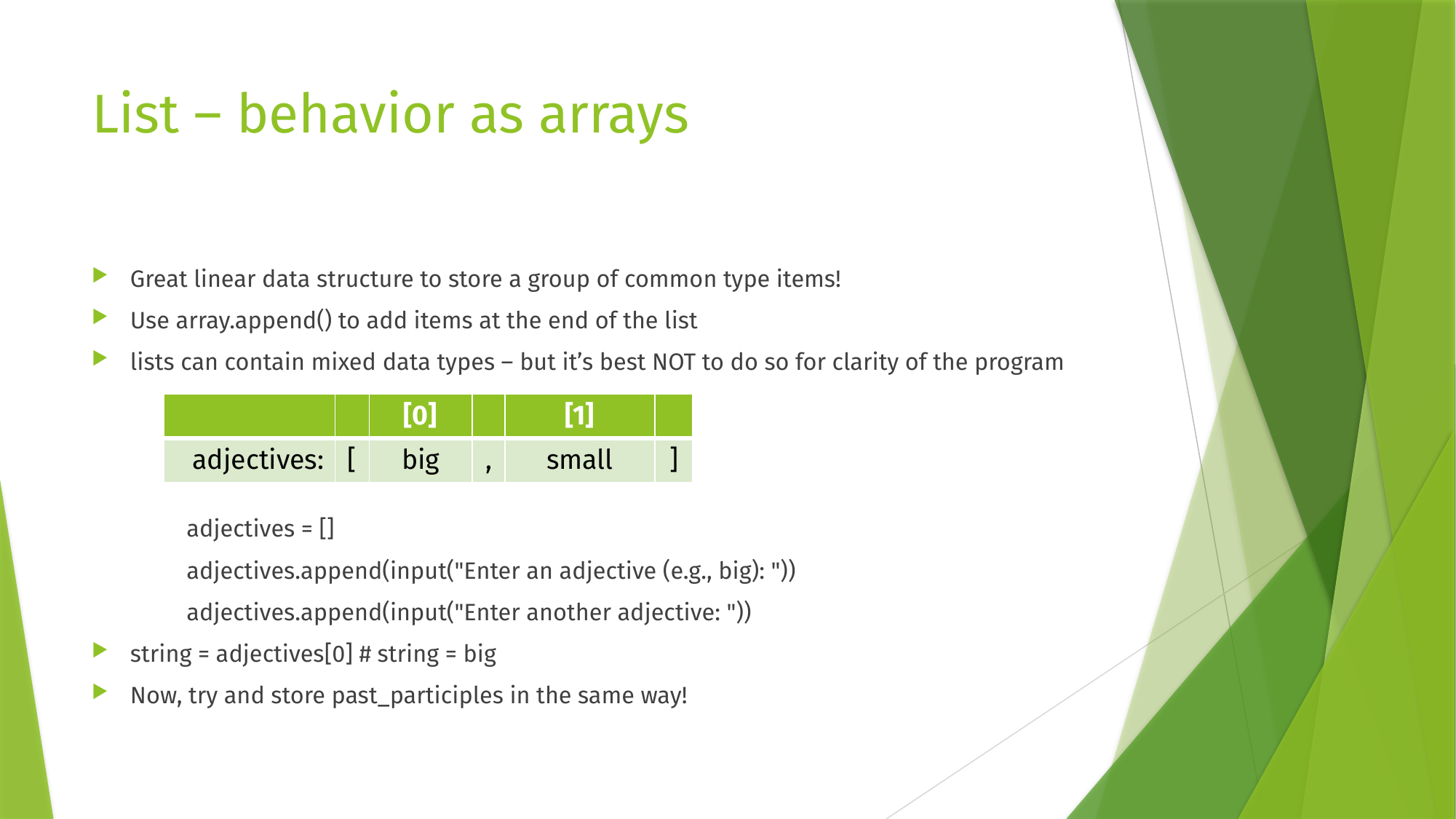

# List – behavior as arrays
Great linear data structure to store a group of common type items!
Use array.append() to add items at the end of the list
lists can contain mixed data types – but it’s best NOT to do so for clarity of the program

	adjectives = []
	adjectives.append(input("Enter an adjective (e.g., big): "))
	adjectives.append(input("Enter another adjective: "))
string = adjectives[0] # string = big
Now, try and store past_participles in the same way!

|  |  | [0] |  | [1] |  |
| --- | --- | --- | --- | --- | --- |
| adjectives: | [ | big | , | small | ] |